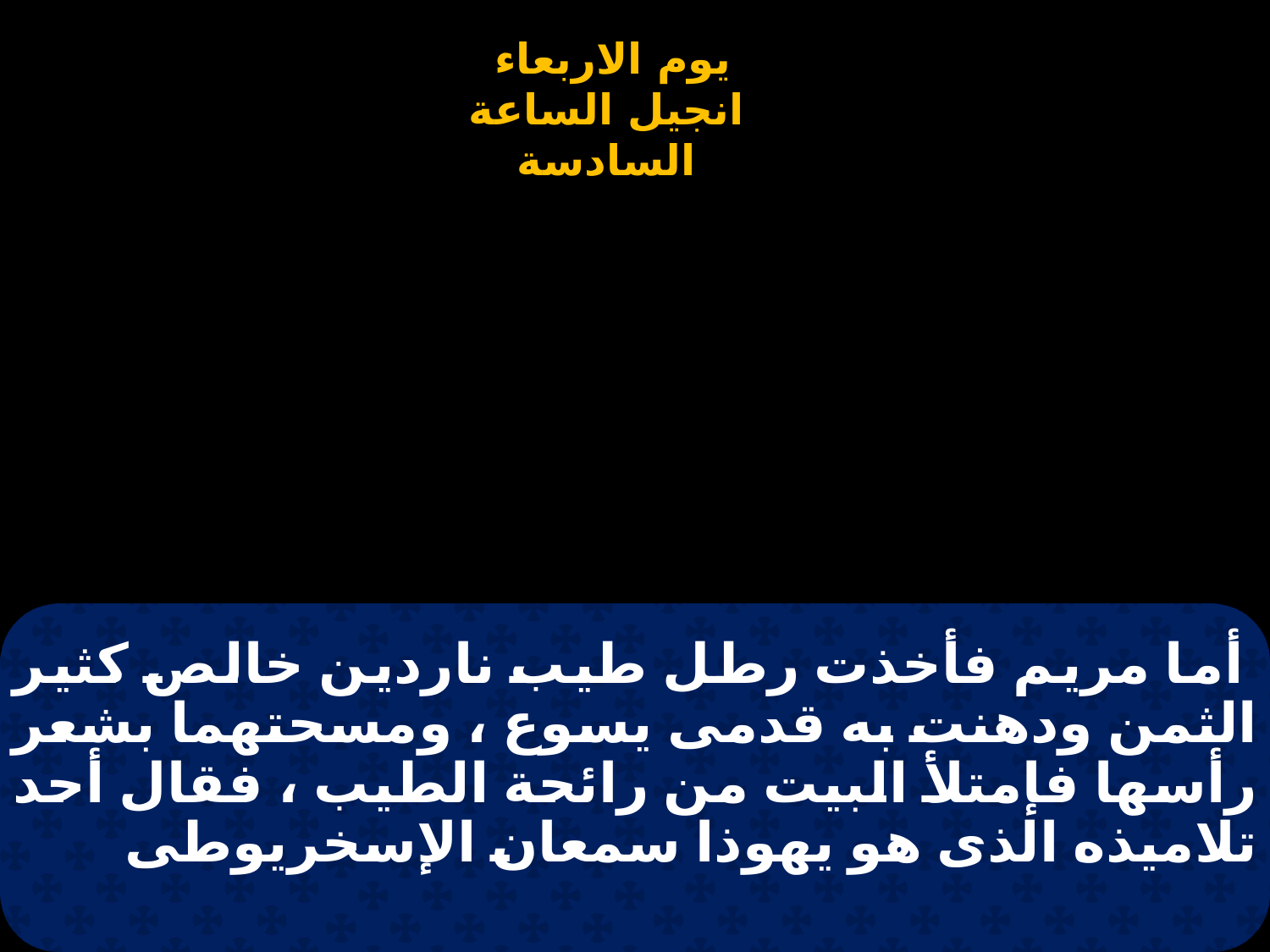

# أما مريم فأخذت رطل طيب ناردين خالص كثير الثمن ودهنت به قدمى يسوع ، ومسحتهما بشعر رأسها فإمتلأ البيت من رائحة الطيب ، فقال أحد تلاميذه الذى هو يهوذا سمعان الإسخريوطى